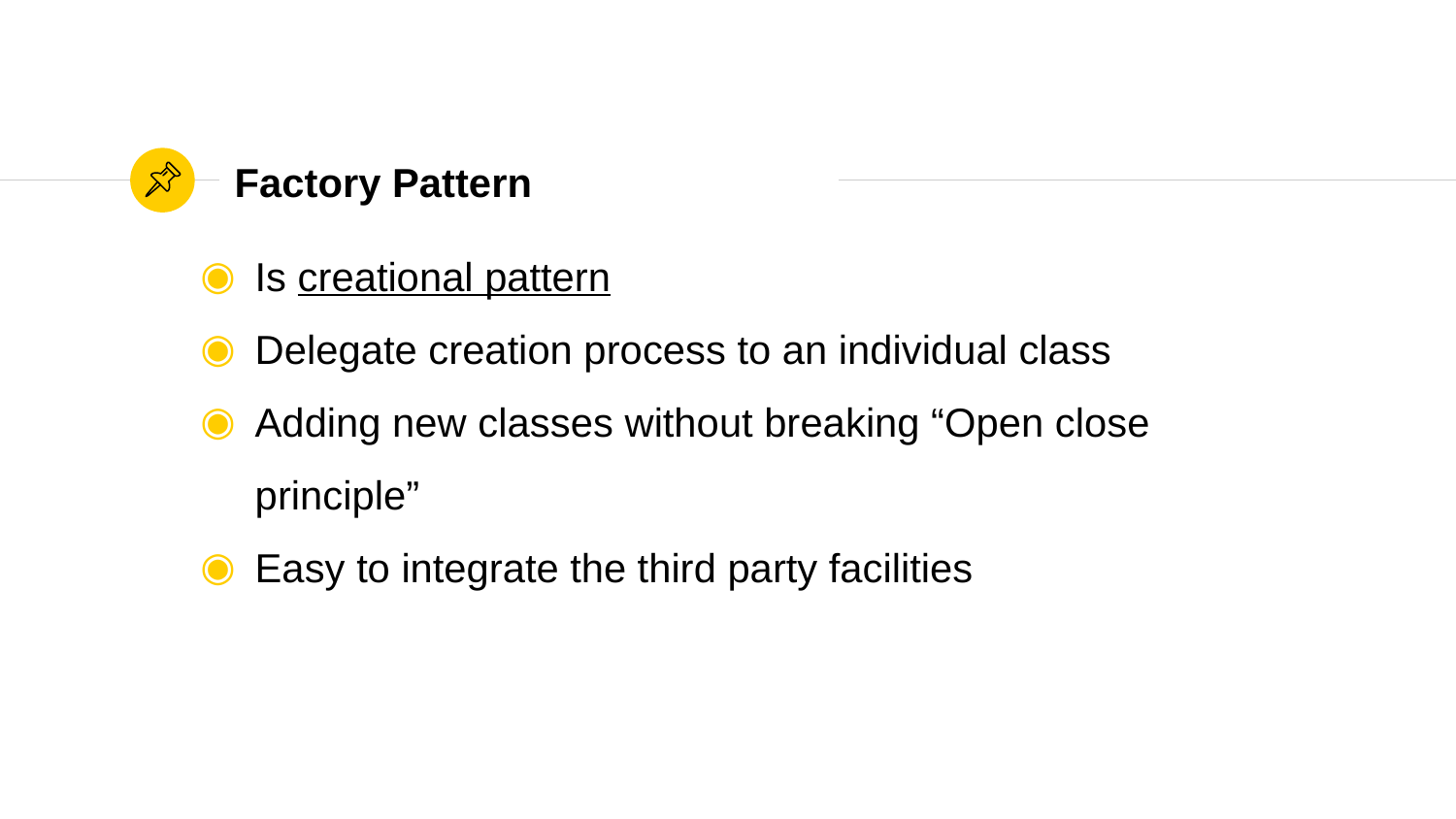

# Factory Pattern

Is creational pattern
Delegate creation process to an individual class
Adding new classes without breaking “Open close principle”
Easy to integrate the third party facilities